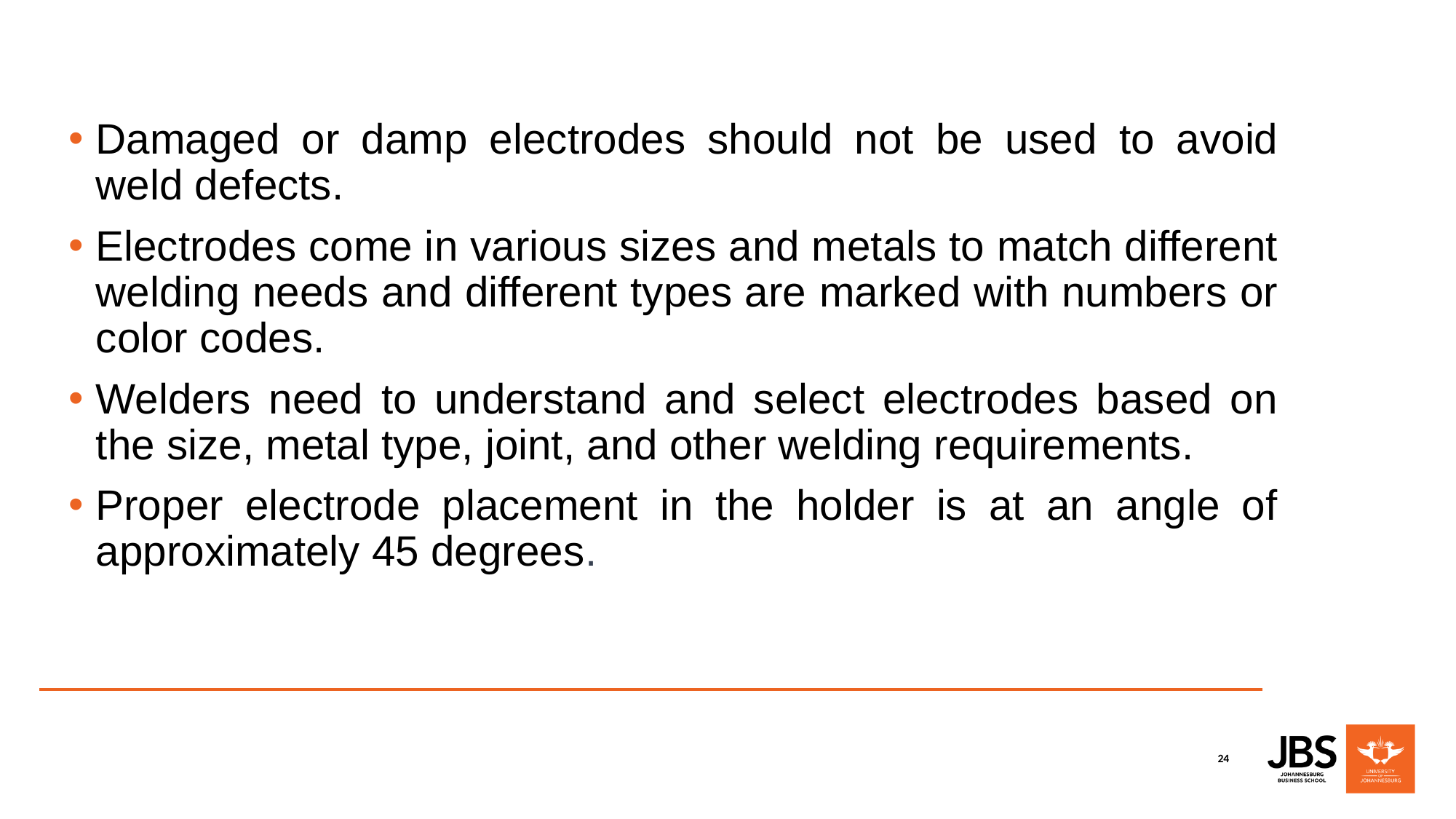

Damaged or damp electrodes should not be used to avoid weld defects.
Electrodes come in various sizes and metals to match different welding needs and different types are marked with numbers or color codes.
Welders need to understand and select electrodes based on the size, metal type, joint, and other welding requirements.
Proper electrode placement in the holder is at an angle of approximately 45 degrees.